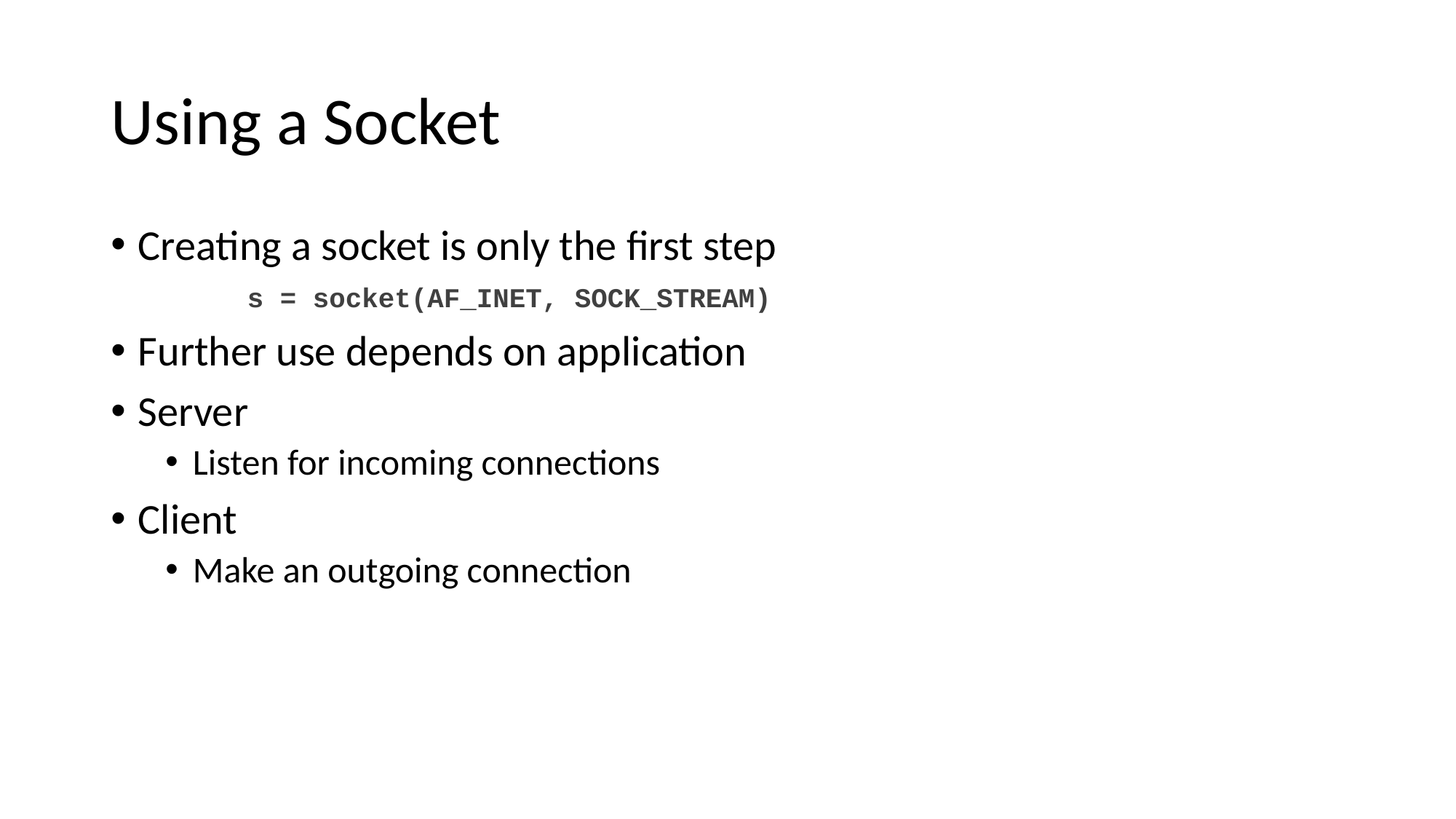

# Using a Socket
Creating a socket is only the first step
		s = socket(AF_INET, SOCK_STREAM)
Further use depends on application
Server
Listen for incoming connections
Client
Make an outgoing connection